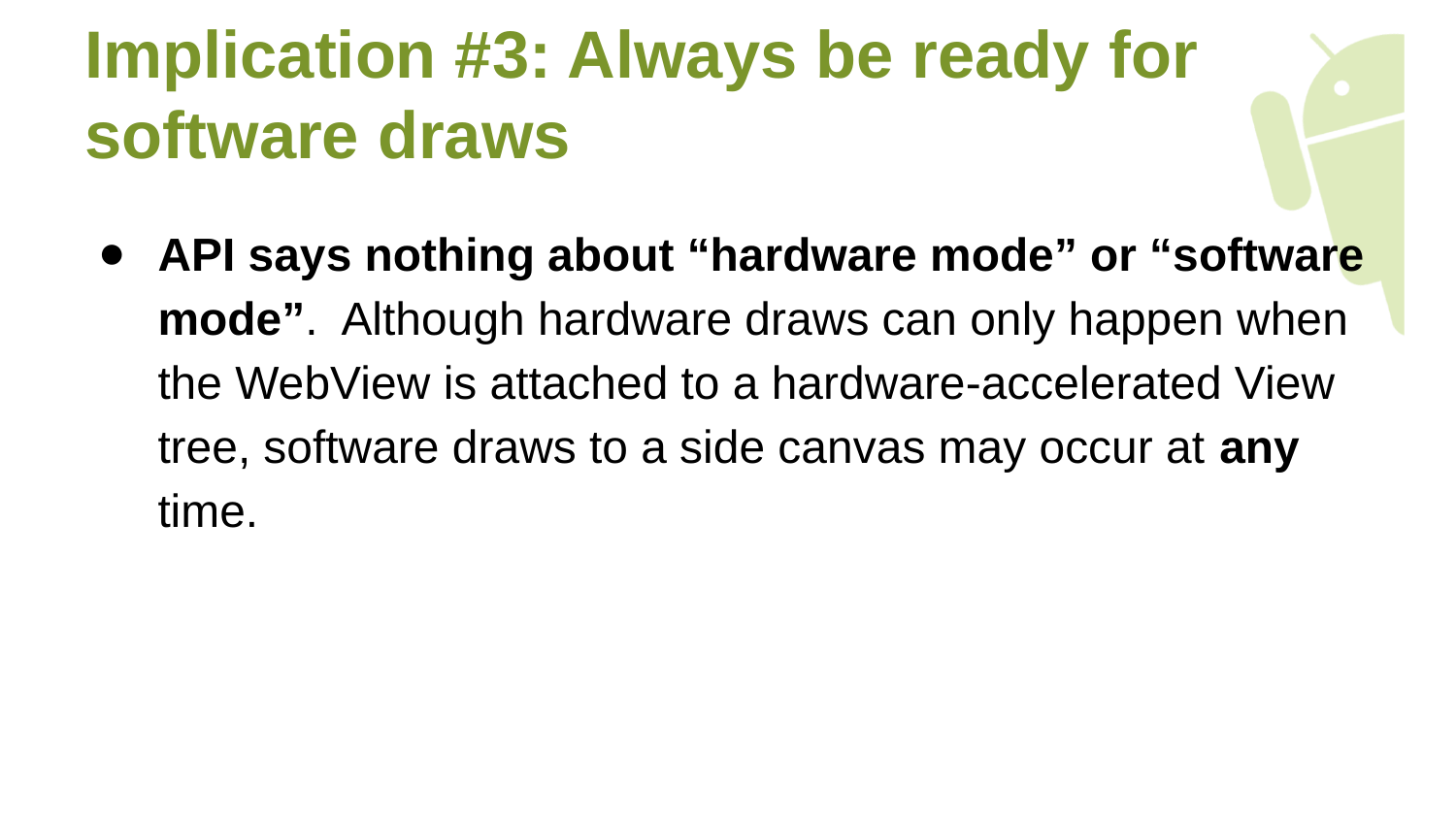

# Implication #3: Always be ready for software draws
API says nothing about “hardware mode” or “software mode”.  Although hardware draws can only happen when the WebView is attached to a hardware-accelerated View tree, software draws to a side canvas may occur at any time.